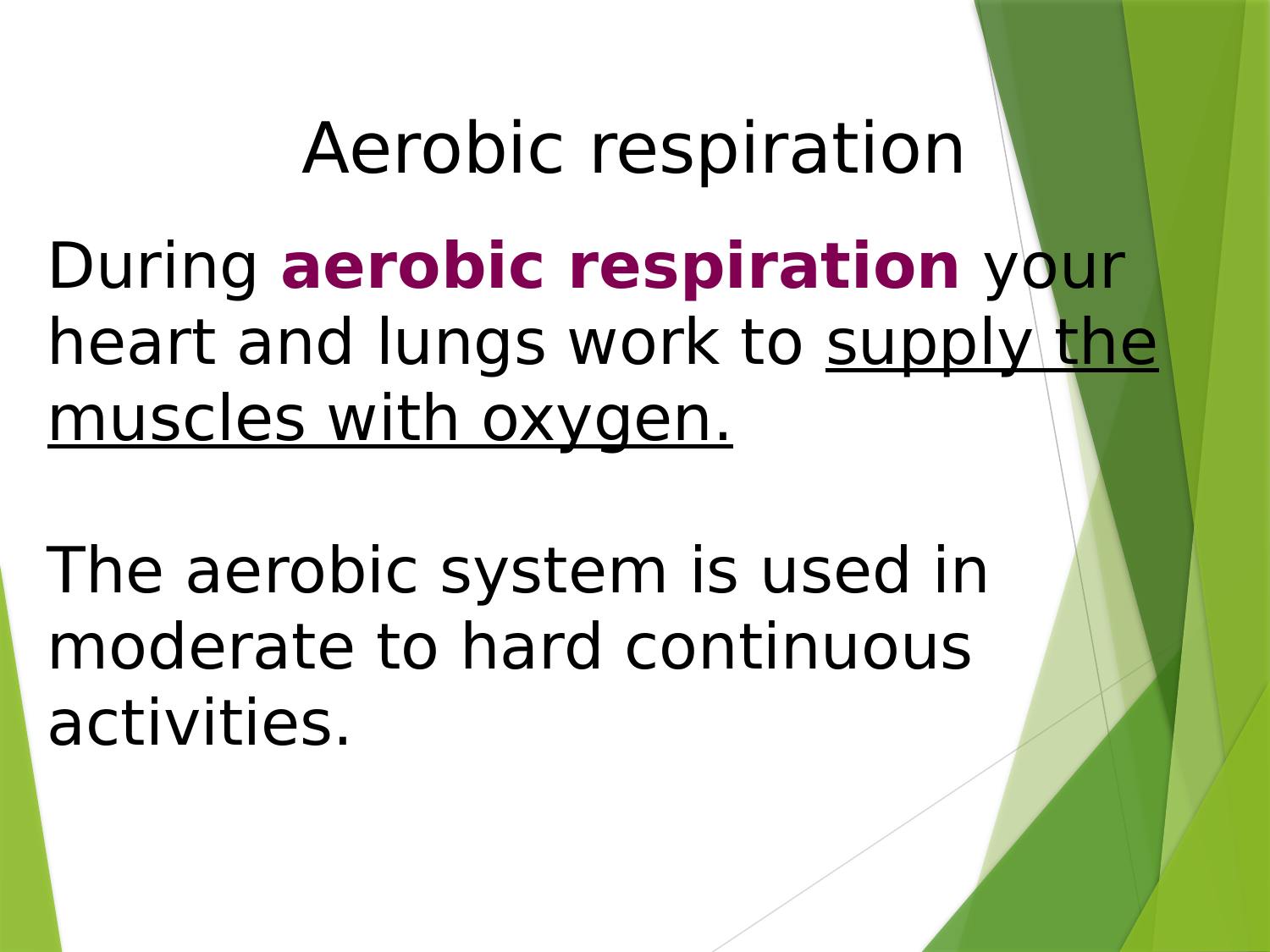

Respiration 8
Aerobic respiration

During aerobic respiration your heart and lungs work to supply the muscles with oxygen.

The aerobic system is used in moderate to hard continuous activities.